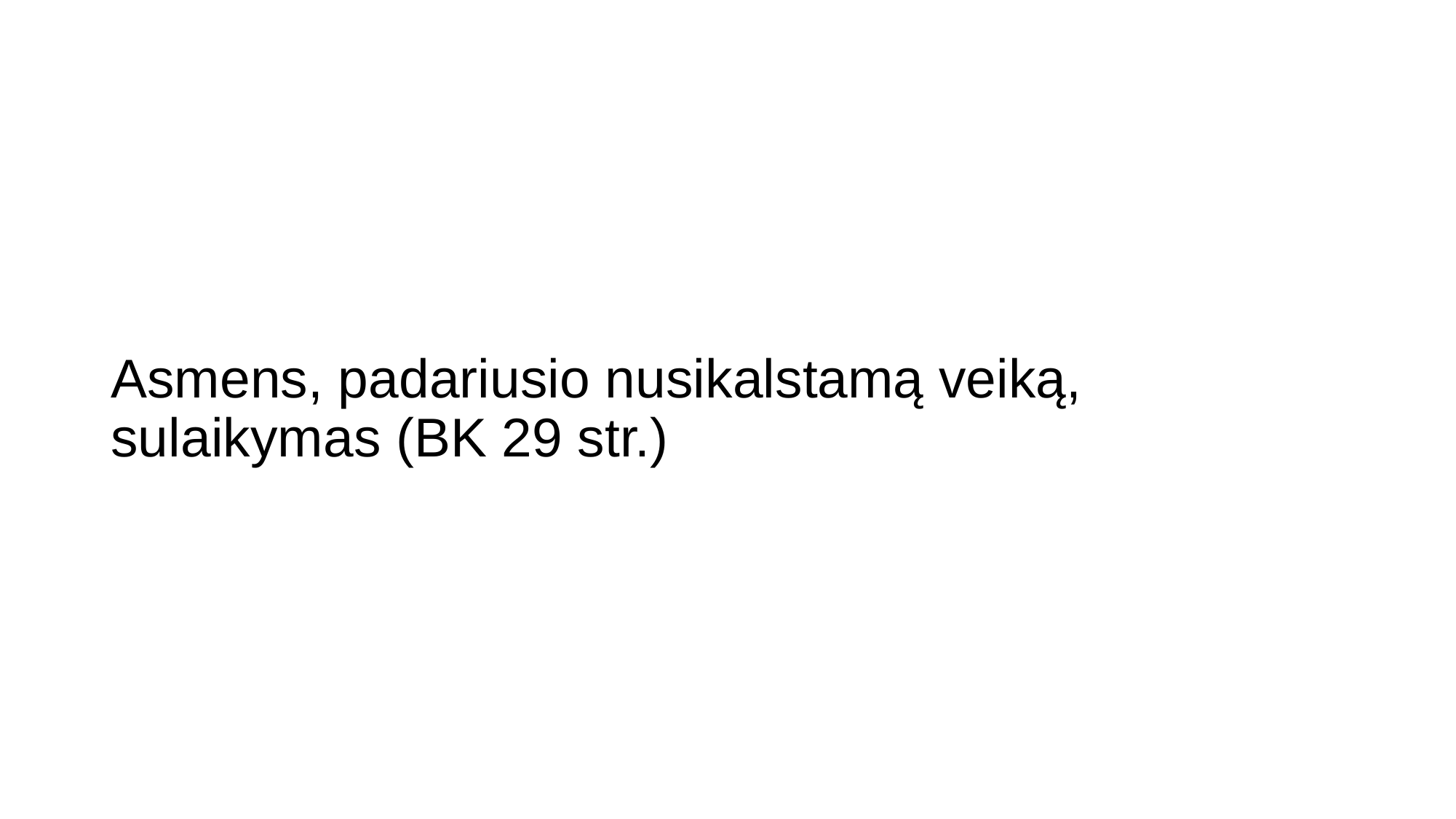

# Asmens, padariusio nusikalstamą veiką, sulaikymas (BK 29 str.)